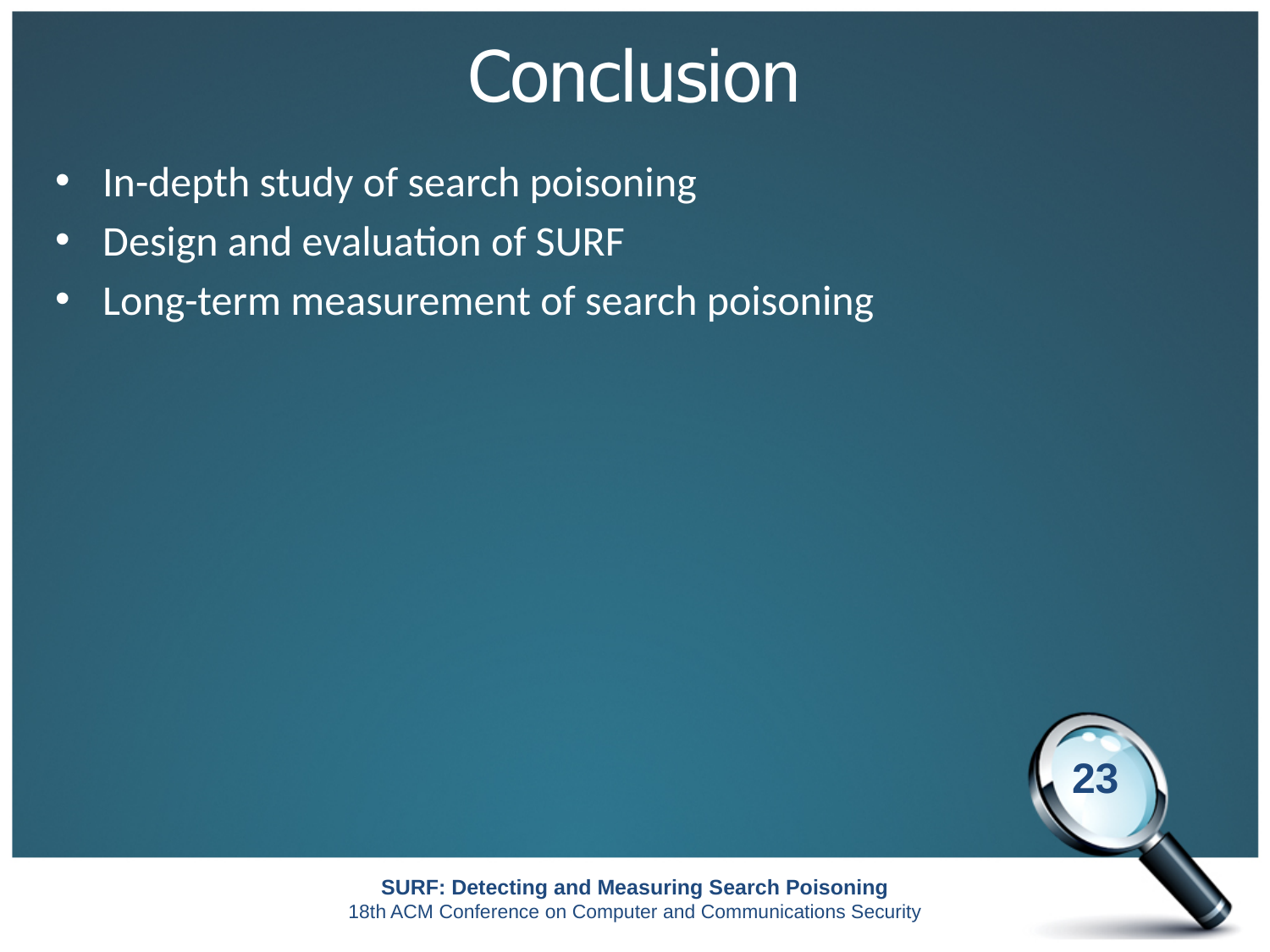

# Conclusion
In-depth study of search poisoning
Design and evaluation of SURF
Long-term measurement of search poisoning
23
SURF: Detecting and Measuring Search Poisoning
18th ACM Conference on Computer and Communications Security